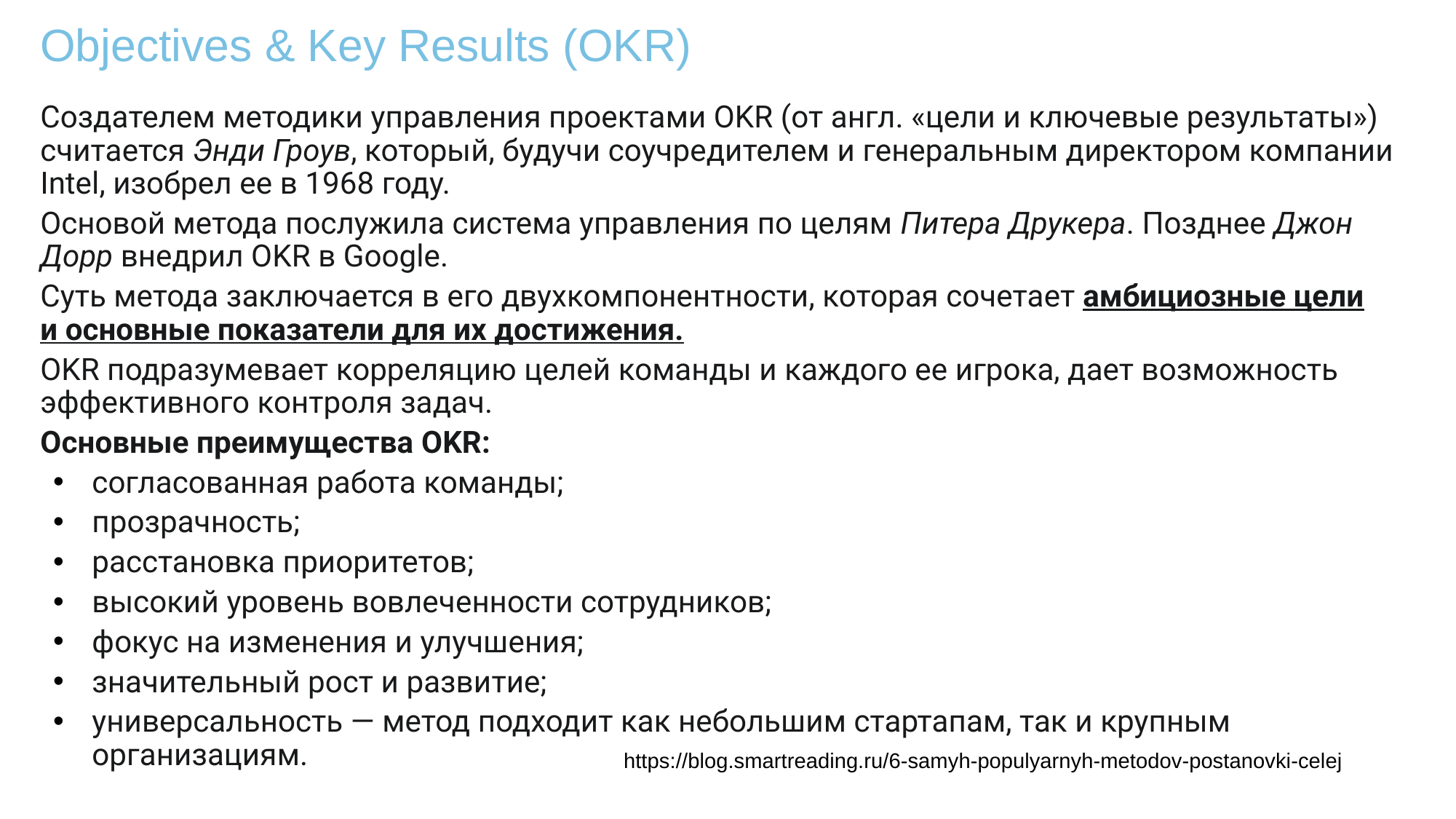

# Objectives & Key Results (OKR)
Создателем методики управления проектами OKR (от англ. «цели и ключевые результаты») считается Энди Гроув, который, будучи соучредителем и генеральным директором компании Intel, изобрел ее в 1968 году.
Основой метода послужила система управления по целям Питера Друкера. Позднее Джон Дорр внедрил OKR в Google.
Суть метода заключается в его двухкомпонентности, которая сочетает амбициозные цели и основные показатели для их достижения.
OKR подразумевает корреляцию целей команды и каждого ее игрока, дает возможность эффективного контроля задач.
Основные преимущества OKR:
согласованная работа команды;
прозрачность;
расстановка приоритетов;
высокий уровень вовлеченности сотрудников;
фокус на изменения и улучшения;
значительный рост и развитие;
универсальность — метод подходит как небольшим стартапам, так и крупным организациям.

https://blog.smartreading.ru/6-samyh-populyarnyh-metodov-postanovki-celej